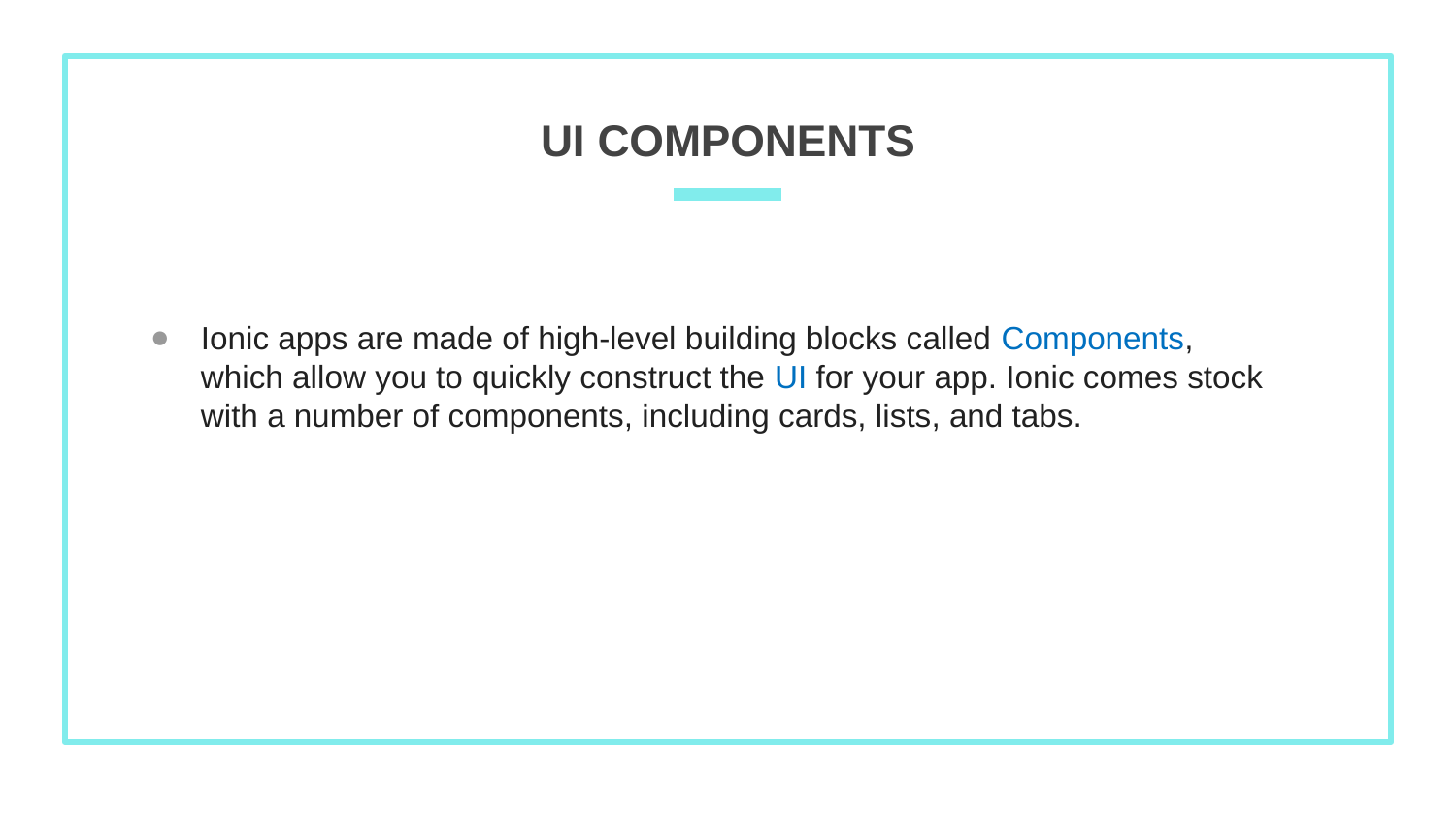

# UI components
Ionic apps are made of high-level building blocks called Components, which allow you to quickly construct the UI for your app. Ionic comes stock with a number of components, including cards, lists, and tabs.